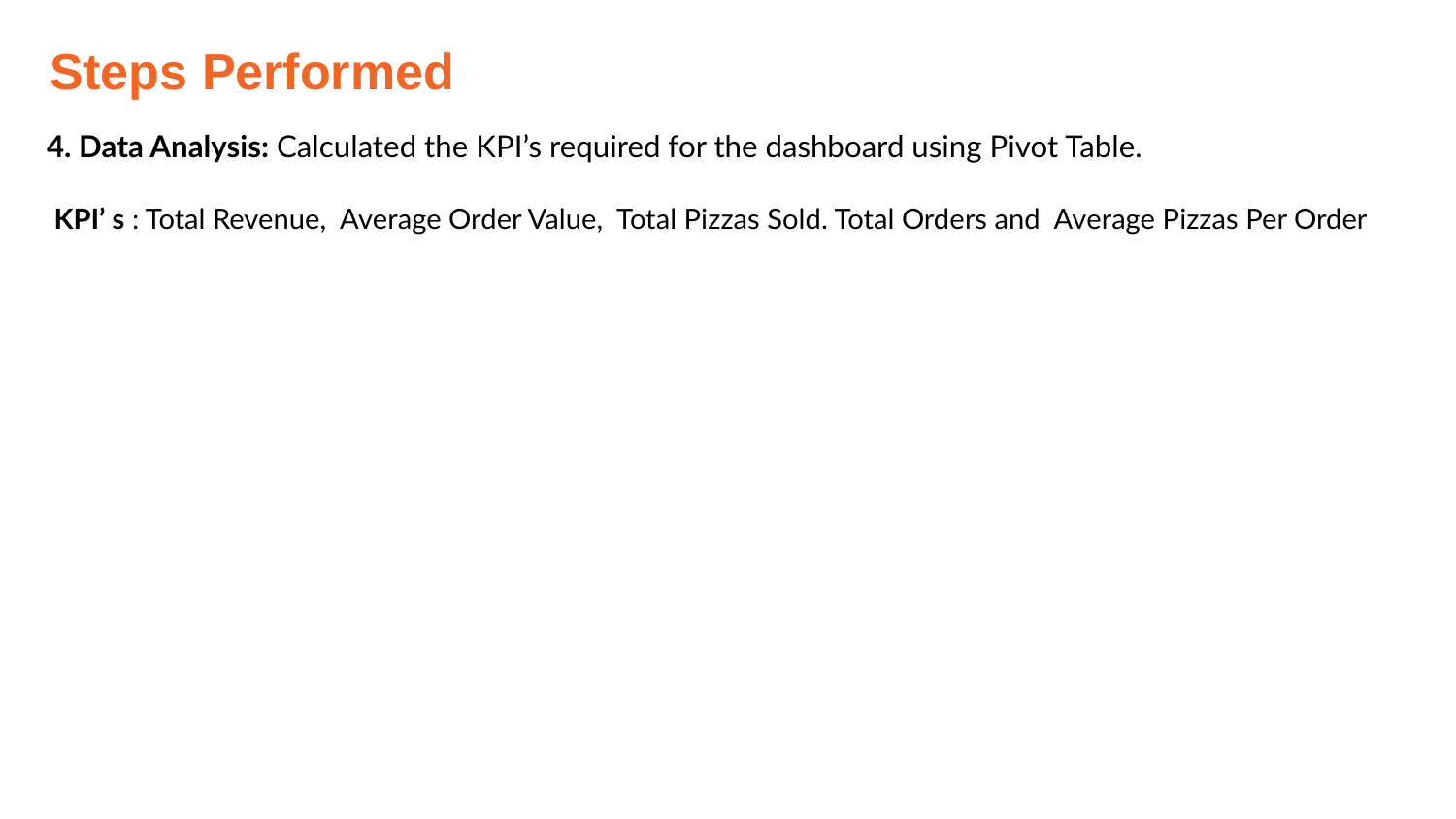

Steps Performed
4. Data Analysis: Calculated the KPI’s required for the dashboard using Pivot Table.
 KPI’ s : Total Revenue,  Average Order Value,  Total Pizzas Sold. Total Orders and  Average Pizzas Per Order